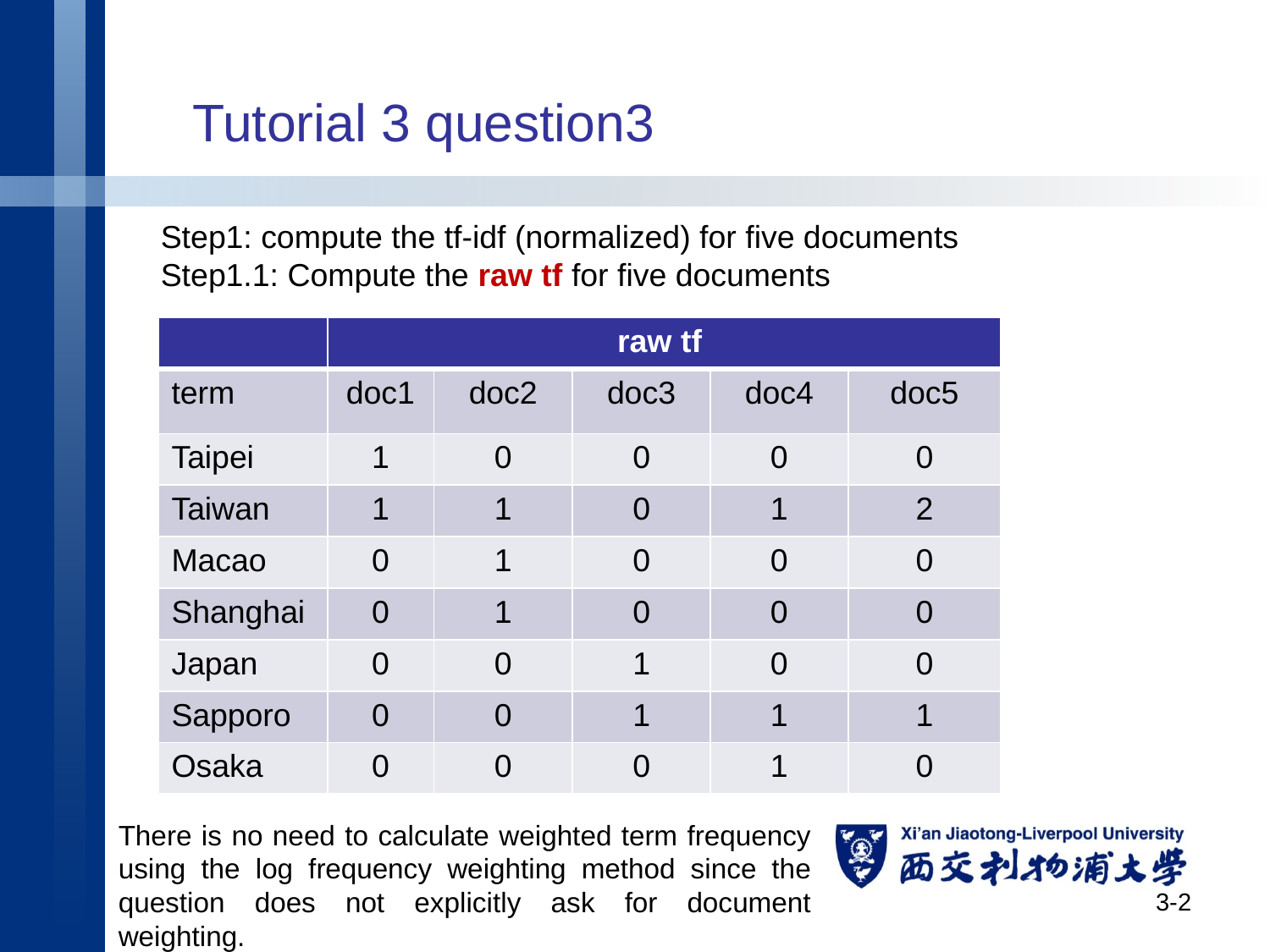

# Tutorial 3 question3
Step1: compute the tf-idf (normalized) for five documents
Step1.1: Compute the raw tf for five documents
|  | raw tf |  |  |  |  |
| --- | --- | --- | --- | --- | --- |
| term | doc1 | doc2 | doc3 | doc4 | doc5 |
| Taipei | 1 | 0 | 0 | 0 | 0 |
| Taiwan | 1 | 1 | 0 | 1 | 2 |
| Macao | 0 | 1 | 0 | 0 | 0 |
| Shanghai | 0 | 1 | 0 | 0 | 0 |
| Japan | 0 | 0 | 1 | 0 | 0 |
| Sapporo | 0 | 0 | 1 | 1 | 1 |
| Osaka | 0 | 0 | 0 | 1 | 0 |
There is no need to calculate weighted term frequency using the log frequency weighting method since the question does not explicitly ask for document weighting.